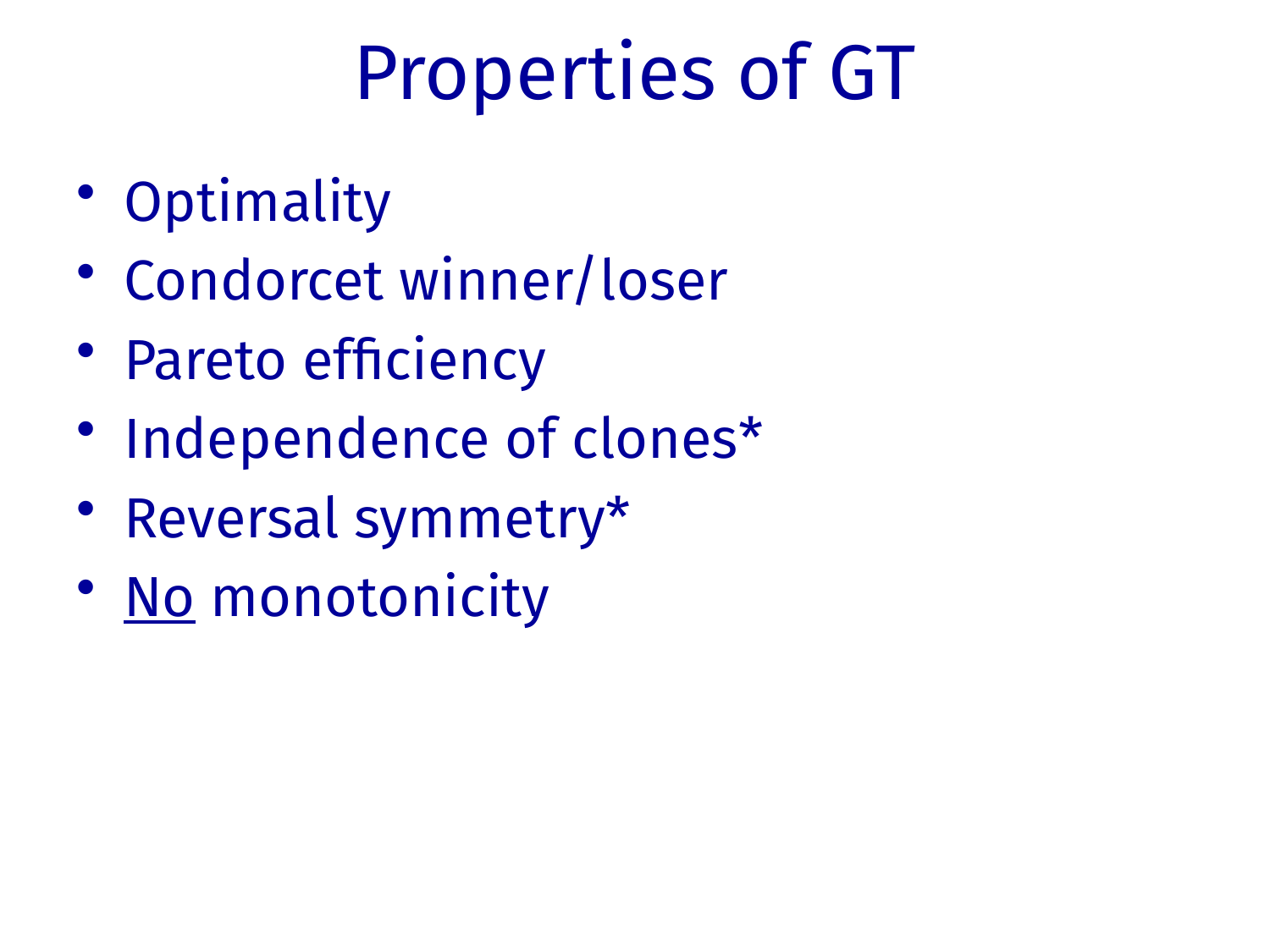

# Properties of GT
Optimality
Condorcet winner/loser
Pareto efficiency
Independence of clones*
Reversal symmetry*
No monotonicity